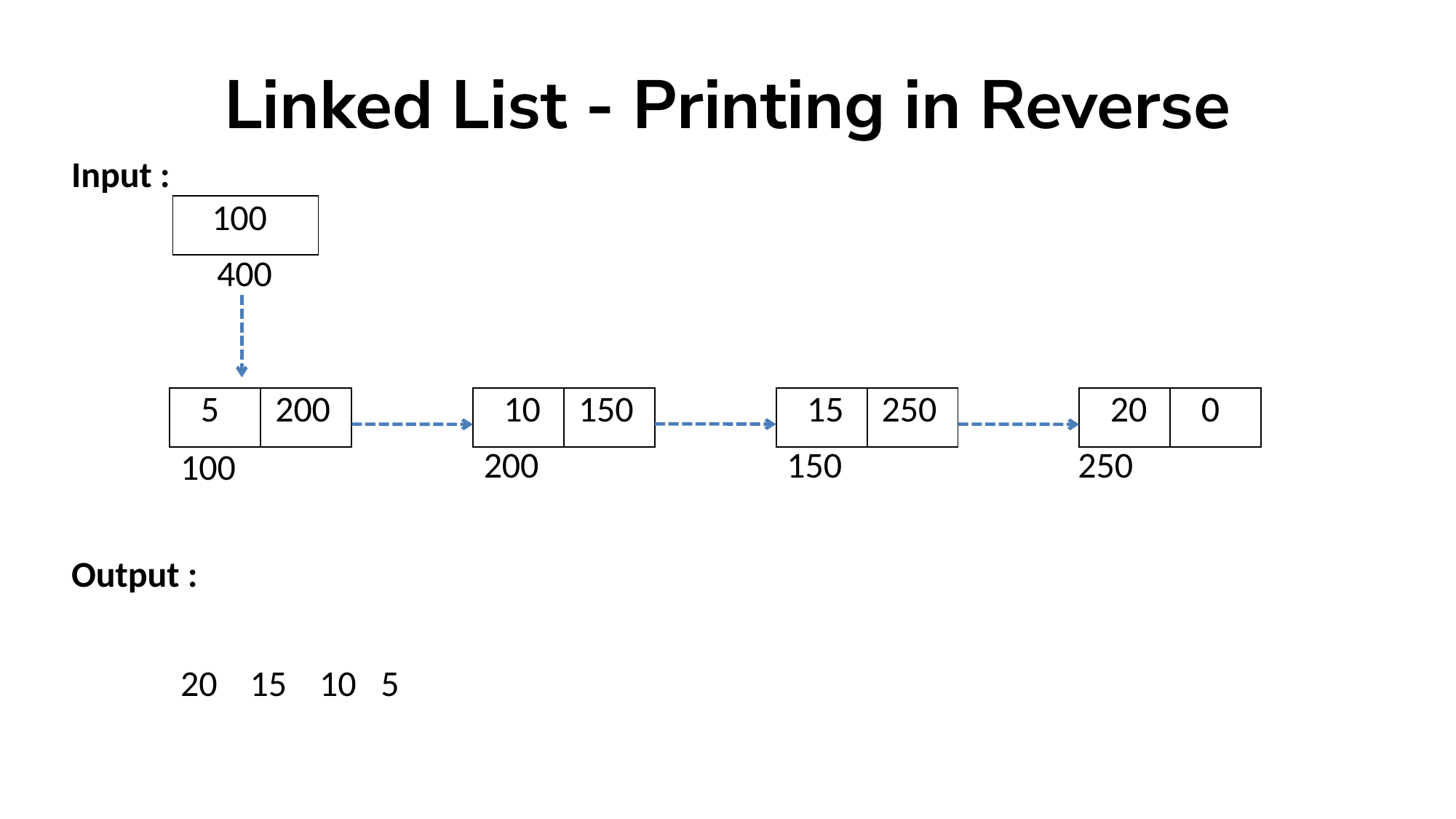

# Linked List - Printing in Reverse
Input :
| 100 |
| --- |
400
| 5 | 200 |
| --- | --- |
| 10 | 150 |
| --- | --- |
| 15 | 250 |
| --- | --- |
| 20 | 0 |
| --- | --- |
200
150
250
100
Output :
20    15    10   5